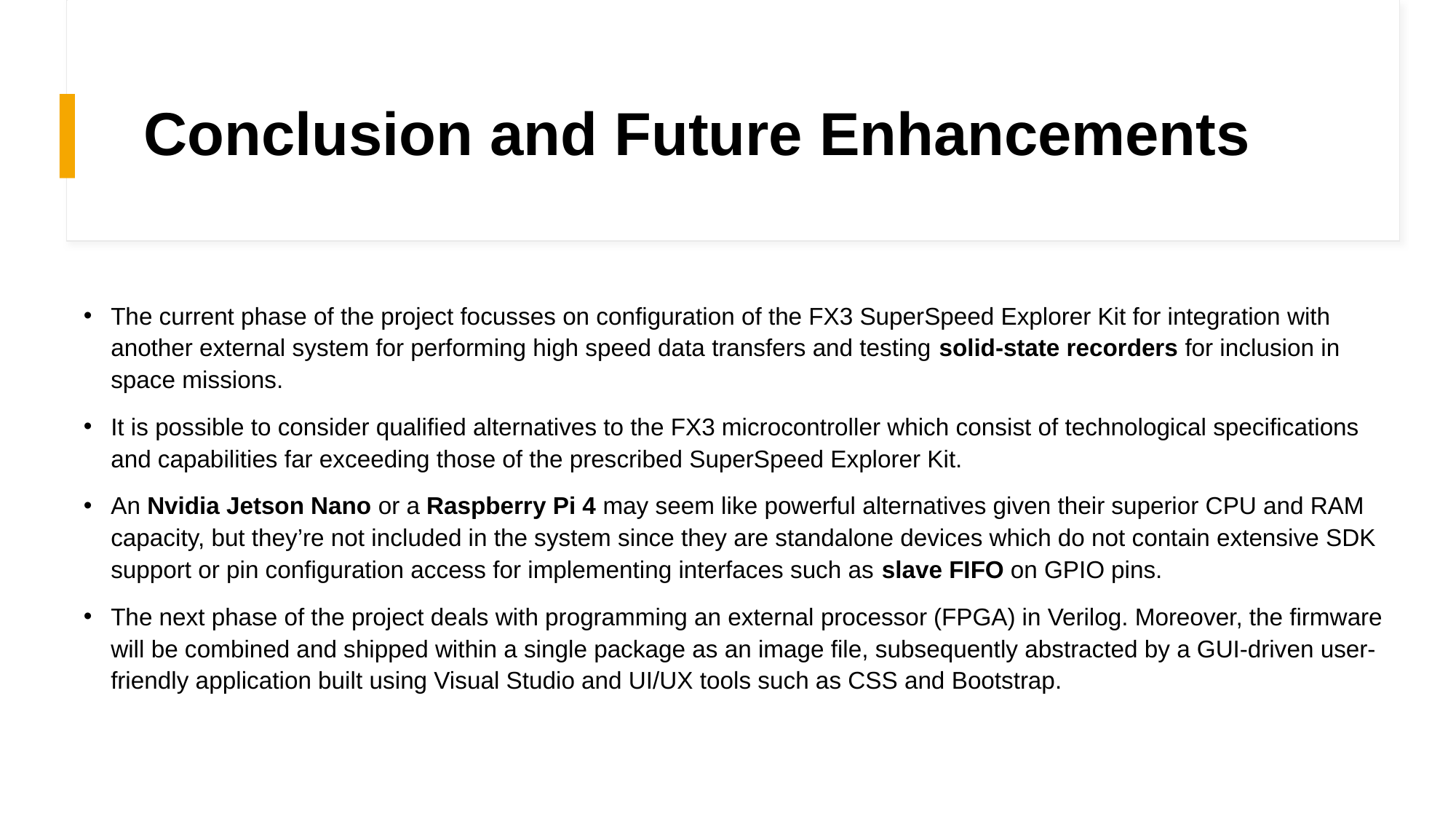

# Conclusion and Future Enhancements
The current phase of the project focusses on configuration of the FX3 SuperSpeed Explorer Kit for integration with another external system for performing high speed data transfers and testing solid-state recorders for inclusion in space missions.
It is possible to consider qualified alternatives to the FX3 microcontroller which consist of technological specifications and capabilities far exceeding those of the prescribed SuperSpeed Explorer Kit.
An Nvidia Jetson Nano or a Raspberry Pi 4 may seem like powerful alternatives given their superior CPU and RAM capacity, but they’re not included in the system since they are standalone devices which do not contain extensive SDK support or pin configuration access for implementing interfaces such as slave FIFO on GPIO pins.
The next phase of the project deals with programming an external processor (FPGA) in Verilog. Moreover, the firmware will be combined and shipped within a single package as an image file, subsequently abstracted by a GUI-driven user-friendly application built using Visual Studio and UI/UX tools such as CSS and Bootstrap.